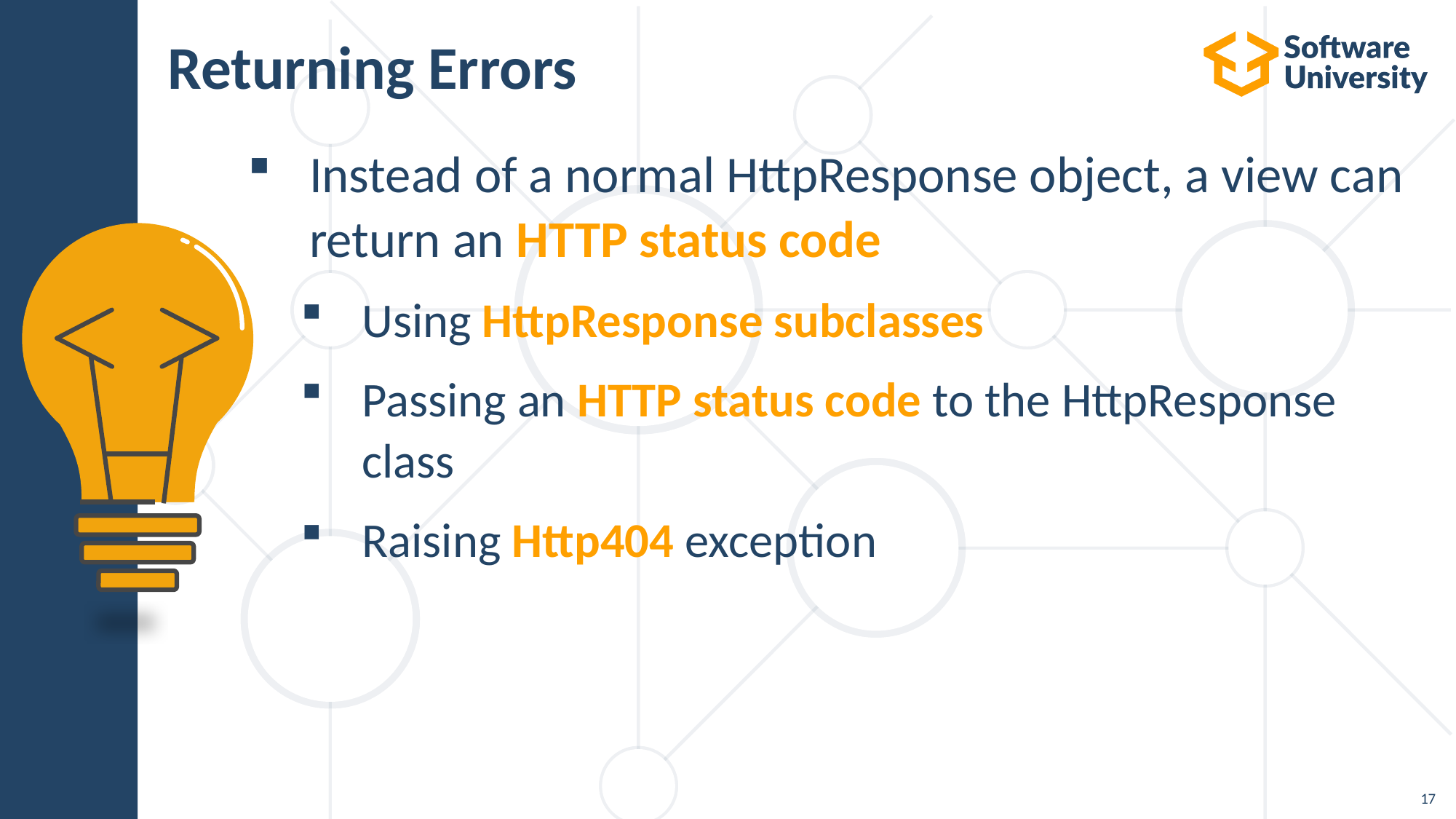

# Returning Errors
Instead of a normal HttpResponse object, a view can return an HTTP status code
Using HttpResponse subclasses
Passing an HTTP status code to the HttpResponse class
Raising Http404 exception
17